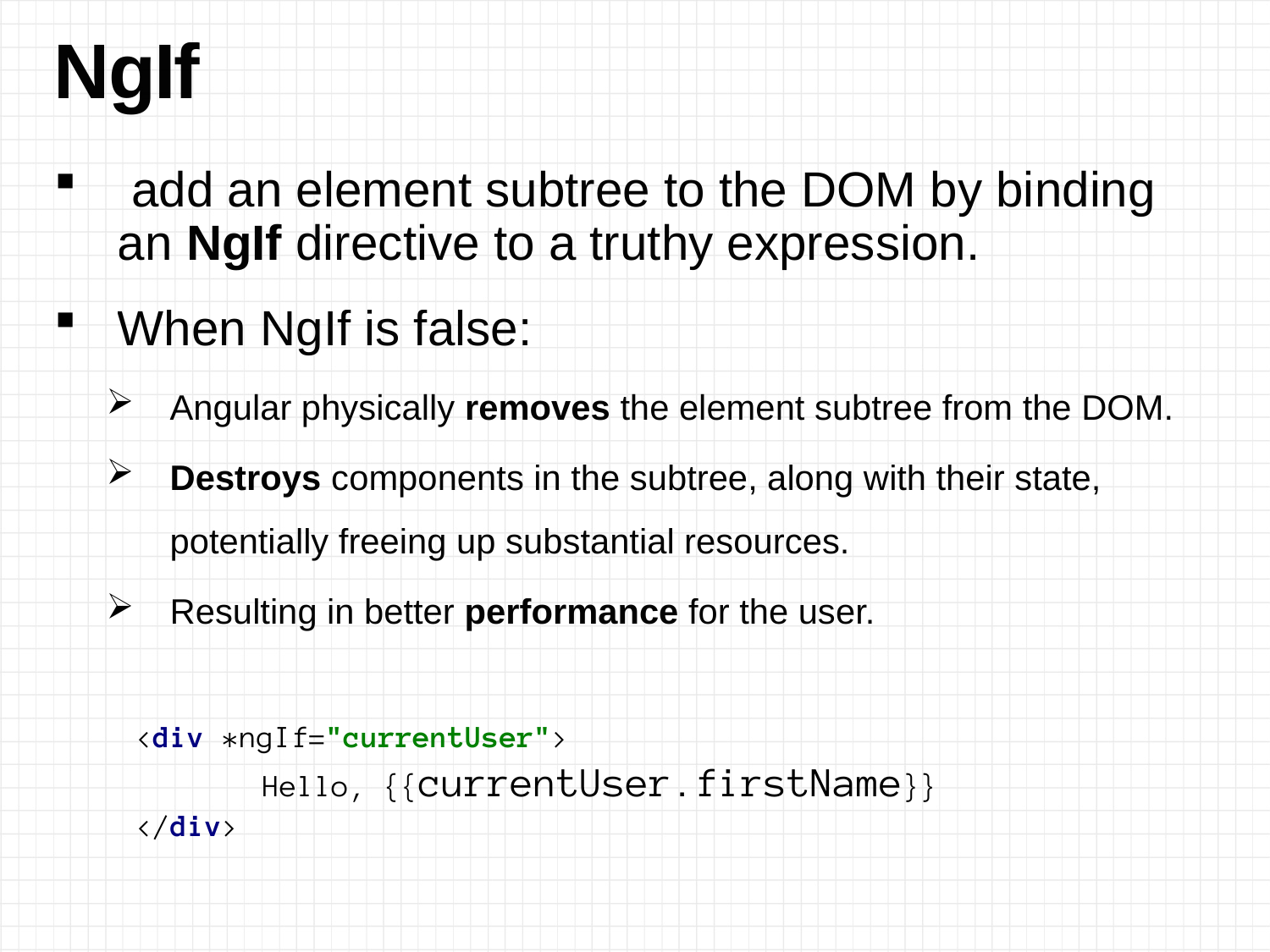

# NgIf
 add an element subtree to the DOM by binding an NgIf directive to a truthy expression.

When NgIf is false:
Angular physically removes the element subtree from the DOM.
Destroys components in the subtree, along with their state, potentially freeing up substantial resources.
Resulting in better performance for the user.
<div *ngIf="currentUser">
	Hello, {{currentUser.firstName}}
</div>